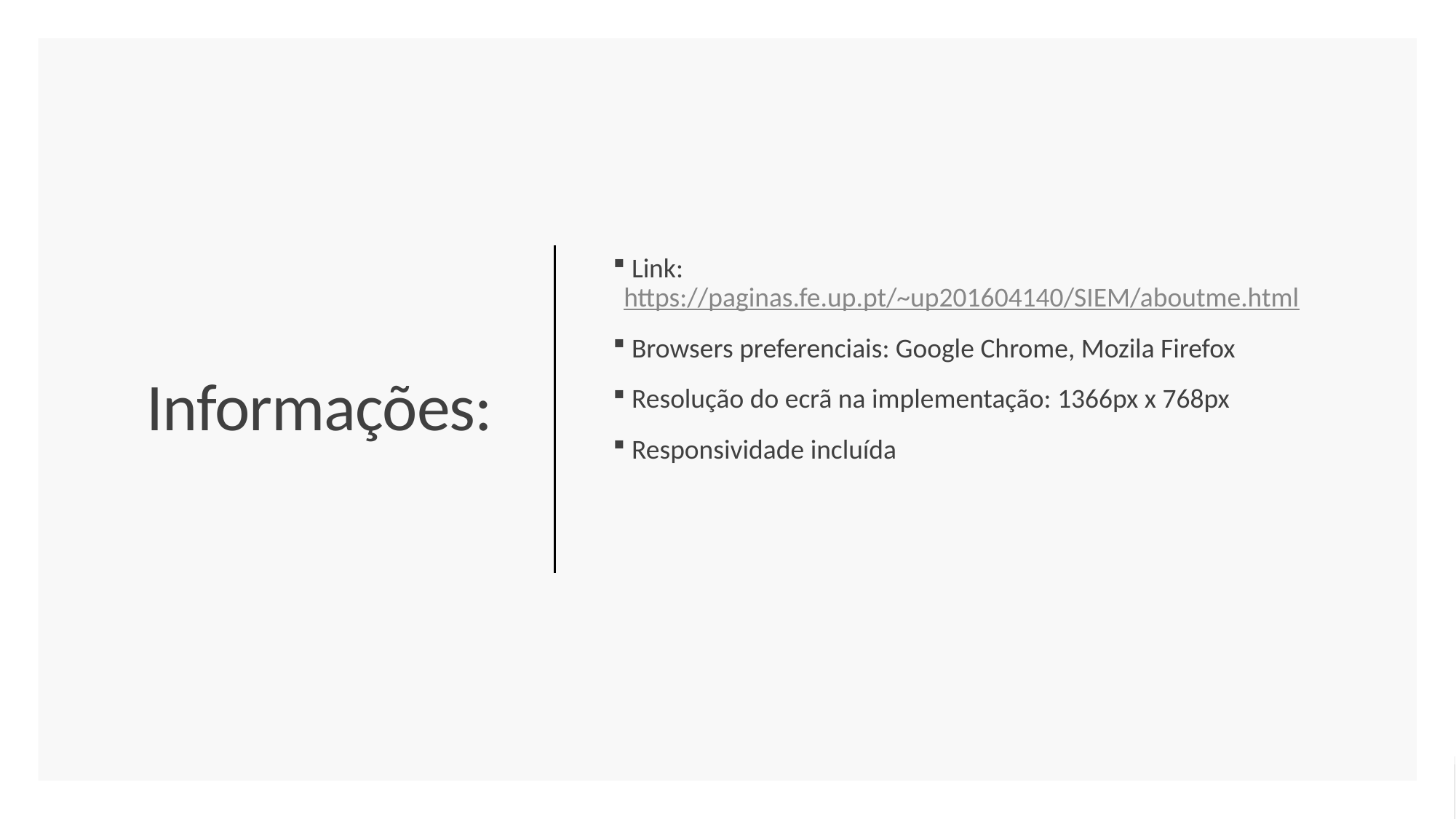

Link: https://paginas.fe.up.pt/~up201604140/SIEM/aboutme.html
 Browsers preferenciais: Google Chrome, Mozila Firefox
 Resolução do ecrã na implementação: 1366px x 768px
 Responsividade incluída

# Informações: